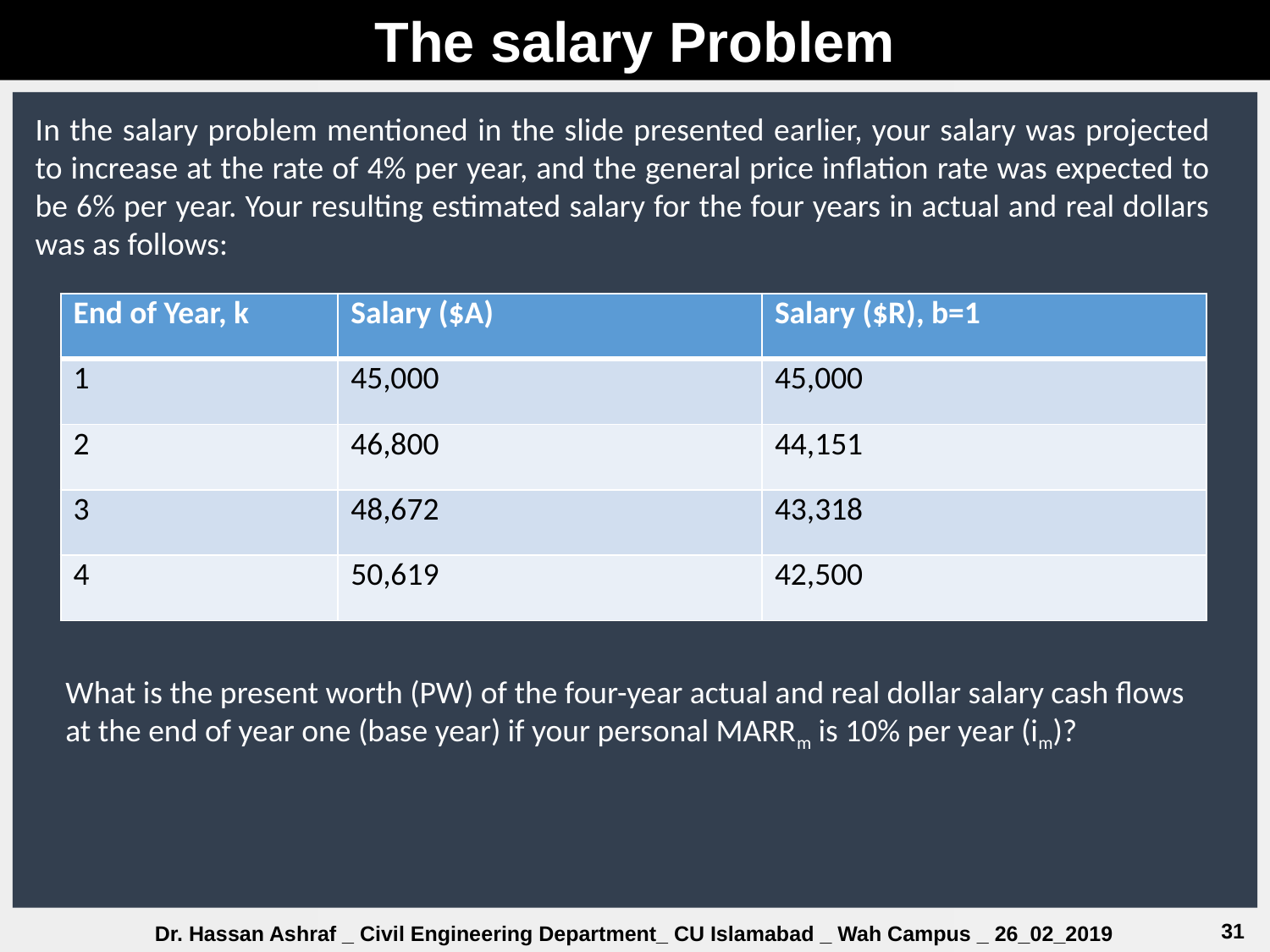

The salary Problem

In the salary problem mentioned in the slide presented earlier, your salary was projected to increase at the rate of 4% per year, and the general price inflation rate was expected to be 6% per year. Your resulting estimated salary for the four years in actual and real dollars was as follows:
| End of Year, k | Salary ($A) | Salary ($R), b=1 |
| --- | --- | --- |
| 1 | 45,000 | 45,000 |
| 2 | 46,800 | 44,151 |
| 3 | 48,672 | 43,318 |
| 4 | 50,619 | 42,500 |
What is the present worth (PW) of the four-year actual and real dollar salary cash flows at the end of year one (base year) if your personal MARRm is 10% per year (im)?
31
Dr. Hassan Ashraf _ Civil Engineering Department_ CU Islamabad _ Wah Campus _ 26_02_2019